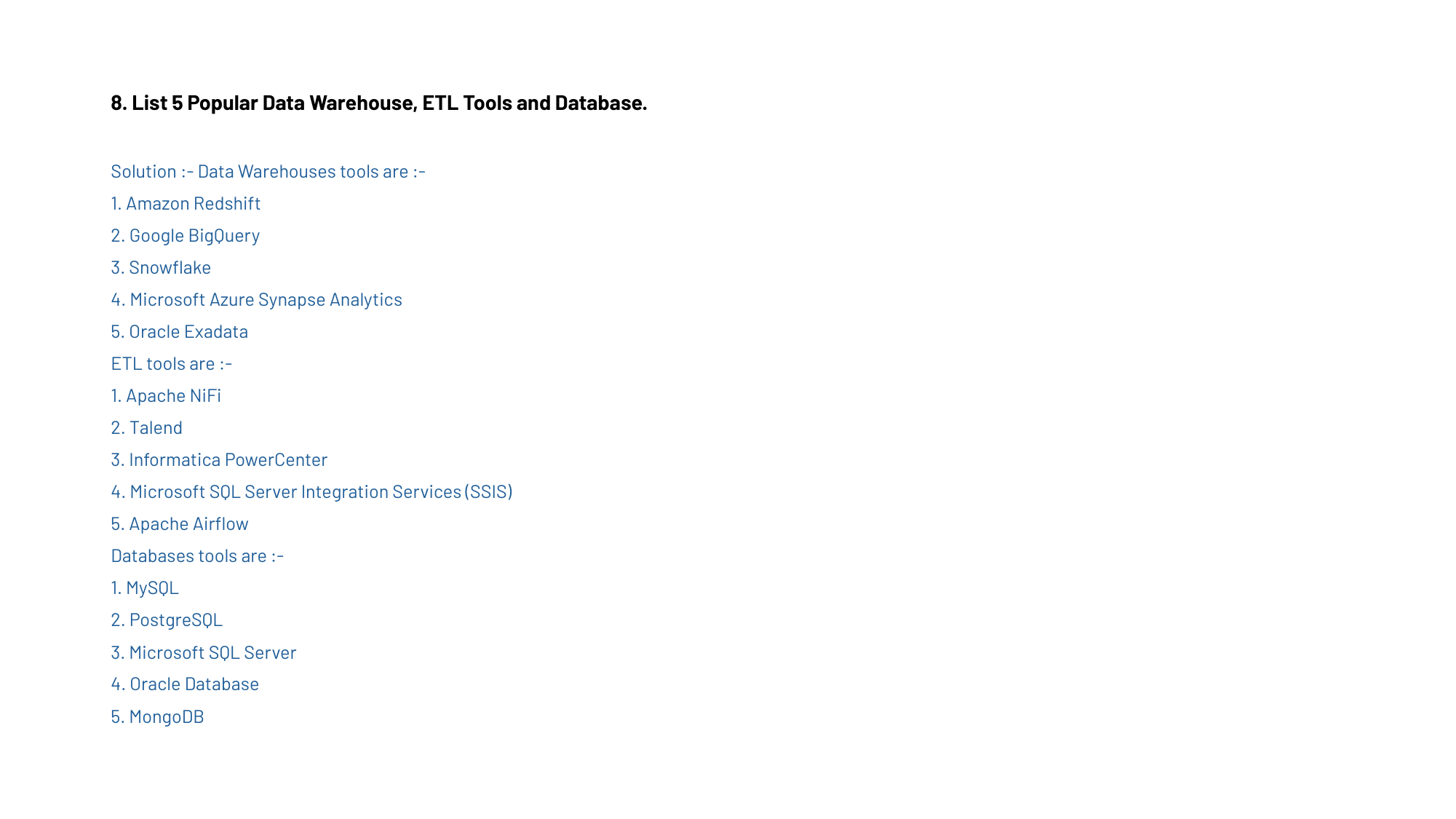

8. List 5 Popular Data Warehouse, ETL Tools and Database.

Solution :- Data Warehouses tools are :-
1. Amazon Redshift
2. Google BigQuery
3. Snowflake
4. Microsoft Azure Synapse Analytics
5. Oracle Exadata
ETL tools are :-
1. Apache NiFi
2. Talend
3. Informatica PowerCenter
4. Microsoft SQL Server Integration Services (SSIS)
5. Apache Airflow
Databases tools are :-
1. MySQL
2. PostgreSQL
3. Microsoft SQL Server
4. Oracle Database
5. MongoDB